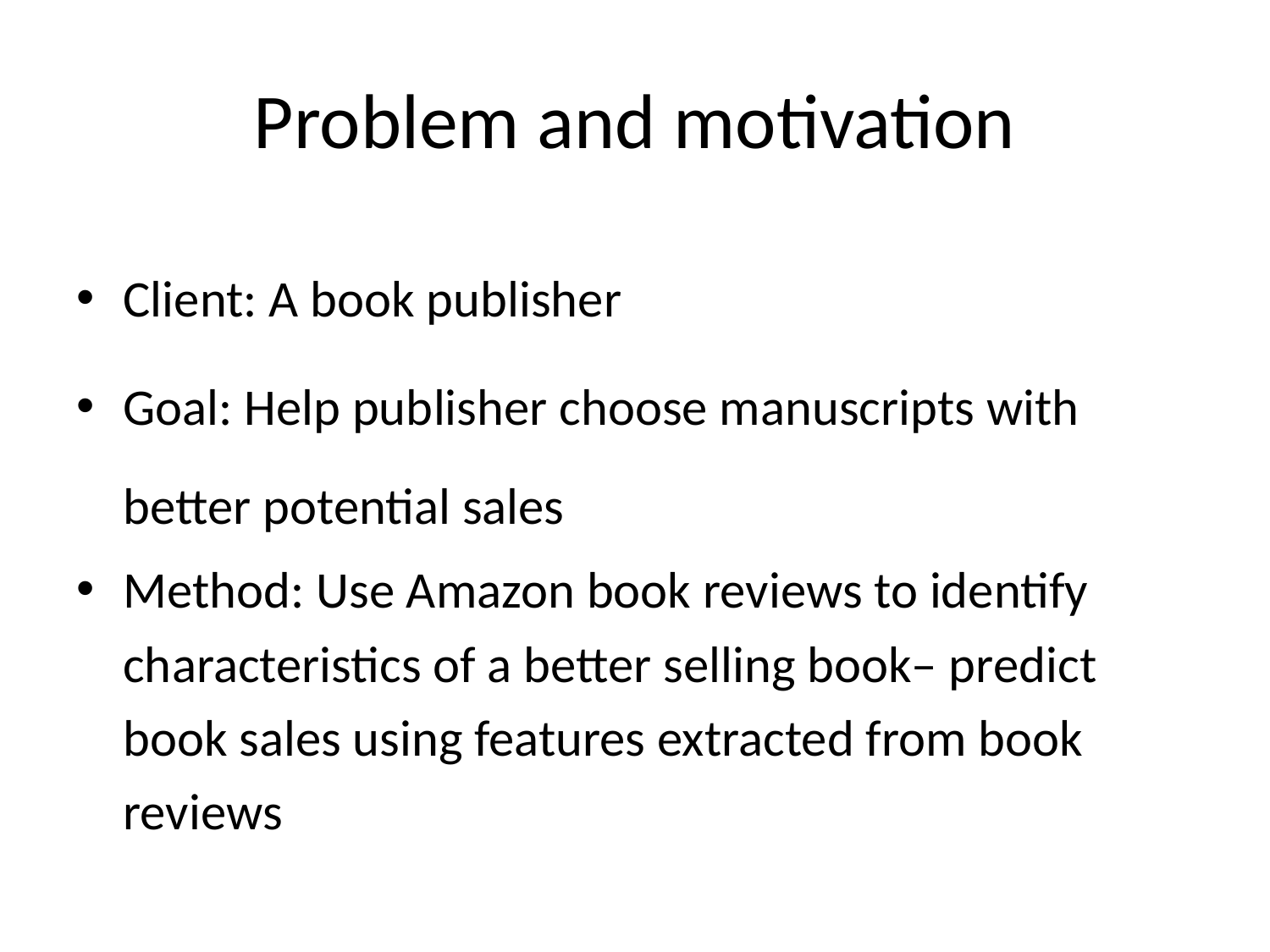

# Problem and motivation
Client: A book publisher
Goal: Help publisher choose manuscripts with better potential sales
Method: Use Amazon book reviews to identify characteristics of a better selling book– predict book sales using features extracted from book reviews